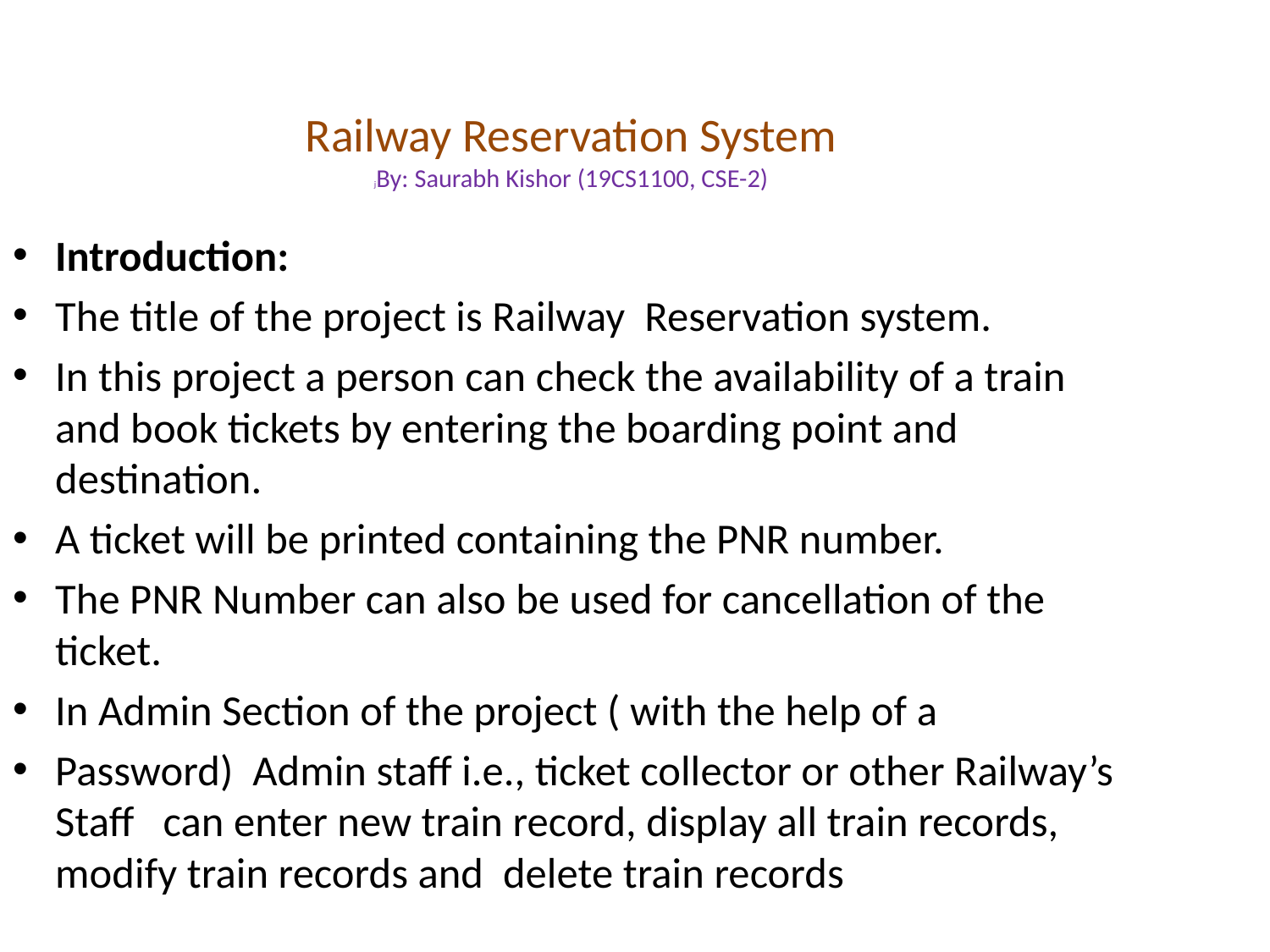

Railway Reservation System
jBy: Saurabh Kishor (19CS1100, CSE-2)
Introduction:
The title of the project is Railway  Reservation system.
In this project a person can check the availability of a train and book tickets by entering the boarding point and destination.
A ticket will be printed containing the PNR number.
The PNR Number can also be used for cancellation of the ticket.
In Admin Section of the project ( with the help of a
Password)  Admin staff i.e., ticket collector or other Railway’s Staff   can enter new train record, display all train records, modify train records and  delete train records